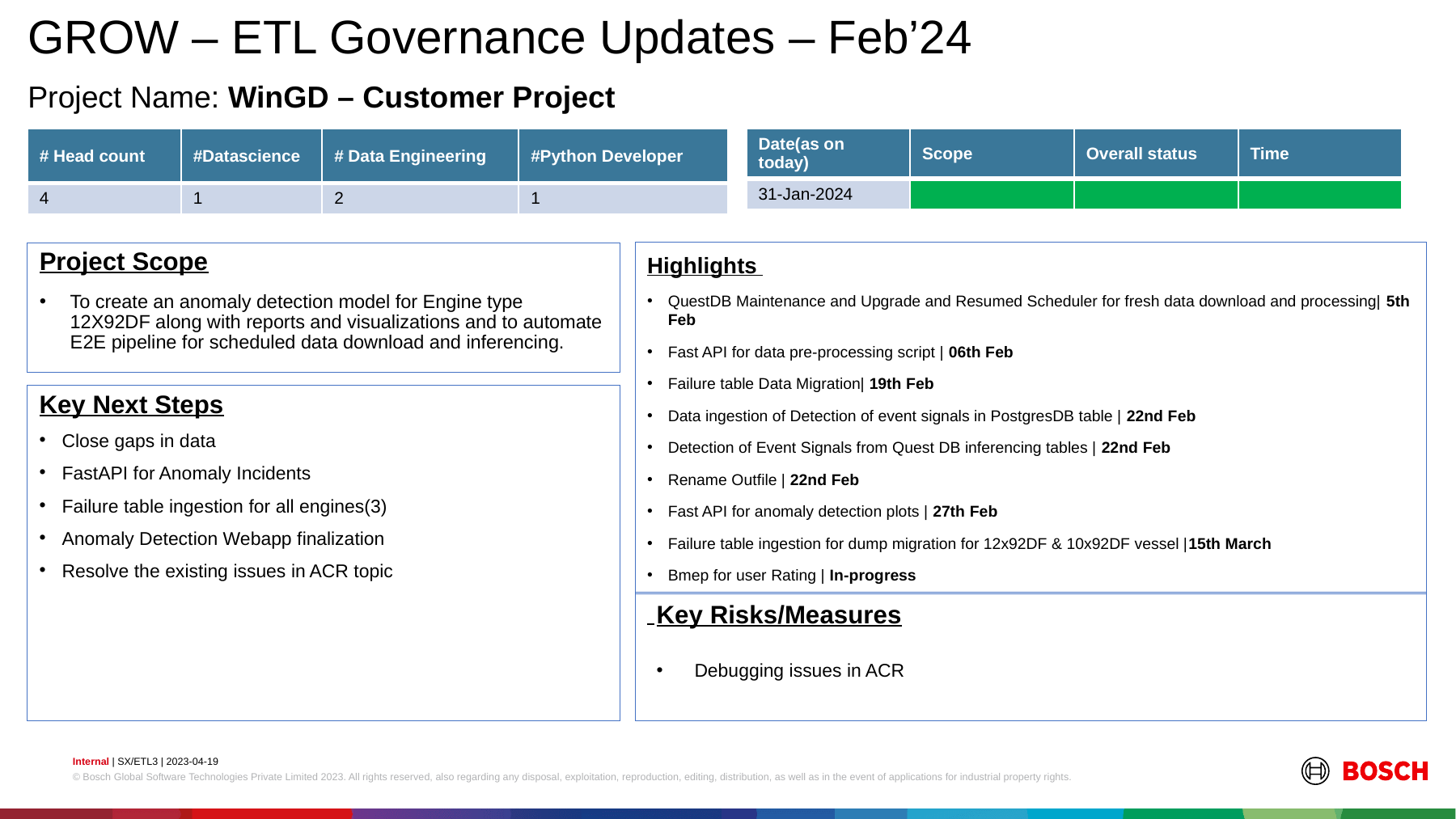

GROW – ETL Governance Updates – Feb’24
Project Name: WinGD – Customer Project
| # Head count | #Datascience | # Data Engineering | #Python Developer |
| --- | --- | --- | --- |
| 4 | 1 | 2 | 1 |
| Date(as on today) | Scope | Overall status | Time |
| --- | --- | --- | --- |
| 31-Jan-2024 |  |  |  |
Highlights
QuestDB Maintenance and Upgrade and Resumed Scheduler for fresh data download and processing| 5th Feb
Fast API for data pre-processing script | 06th Feb
Failure table Data Migration| 19th Feb
Data ingestion of Detection of event signals in PostgresDB table | 22nd Feb
Detection of Event Signals from Quest DB inferencing tables | 22nd Feb
Rename Outfile | 22nd Feb
Fast API for anomaly detection plots | 27th Feb
Failure table ingestion for dump migration for 12x92DF & 10x92DF vessel |15th March
Bmep for user Rating | In-progress

Project Scope
To create an anomaly detection model for Engine type 12X92DF along with reports and visualizations and to automate E2E pipeline for scheduled data download and inferencing.

Key Next Steps
Close gaps in data
FastAPI for Anomaly Incidents
Failure table ingestion for all engines(3)
Anomaly Detection Webapp finalization
Resolve the existing issues in ACR topic

Key Risks/Measures

Debugging issues in ACR